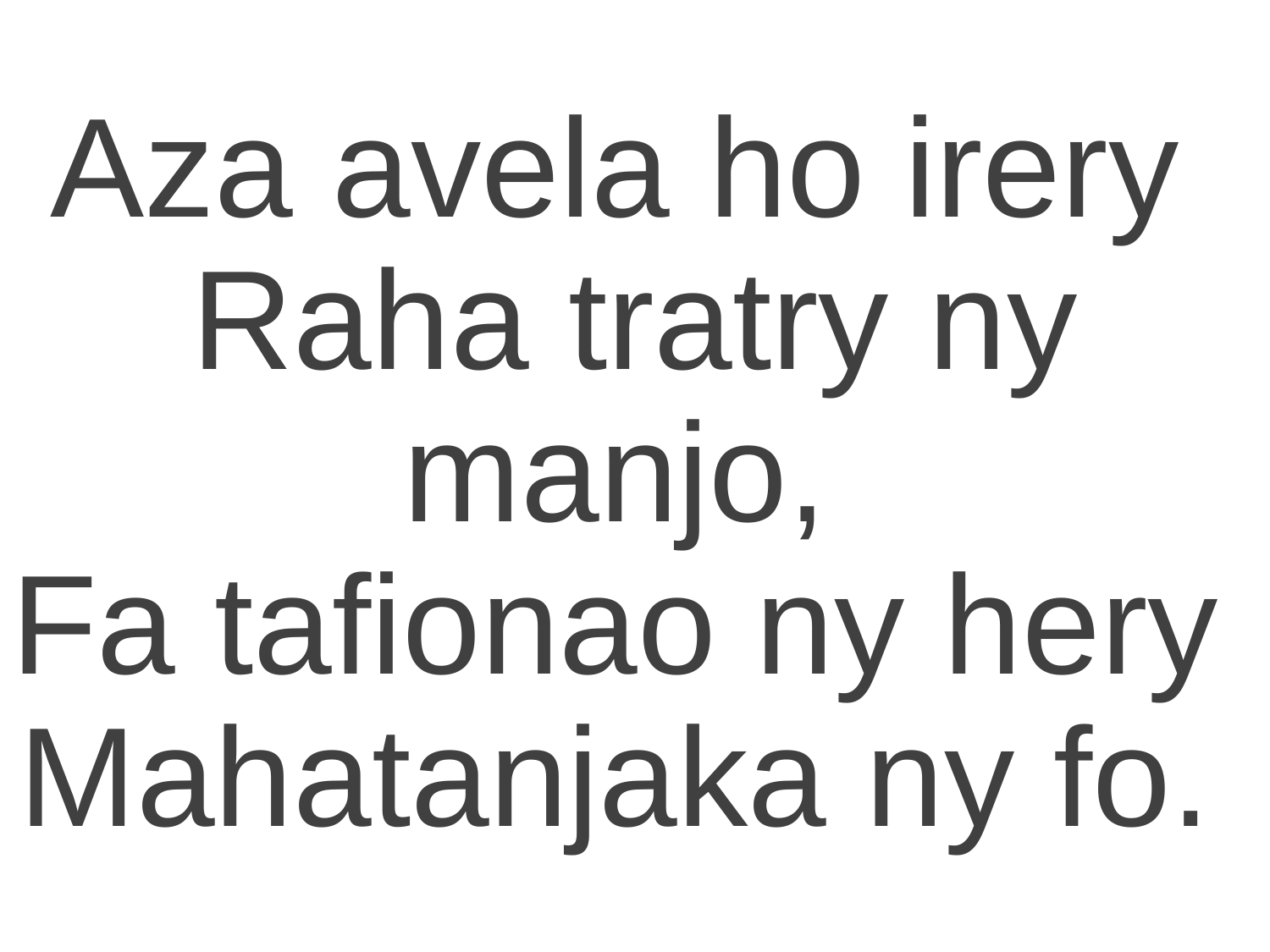

Aza avela ho irery
Raha tratry ny manjo,
Fa tafionao ny hery
Mahatanjaka ny fo.